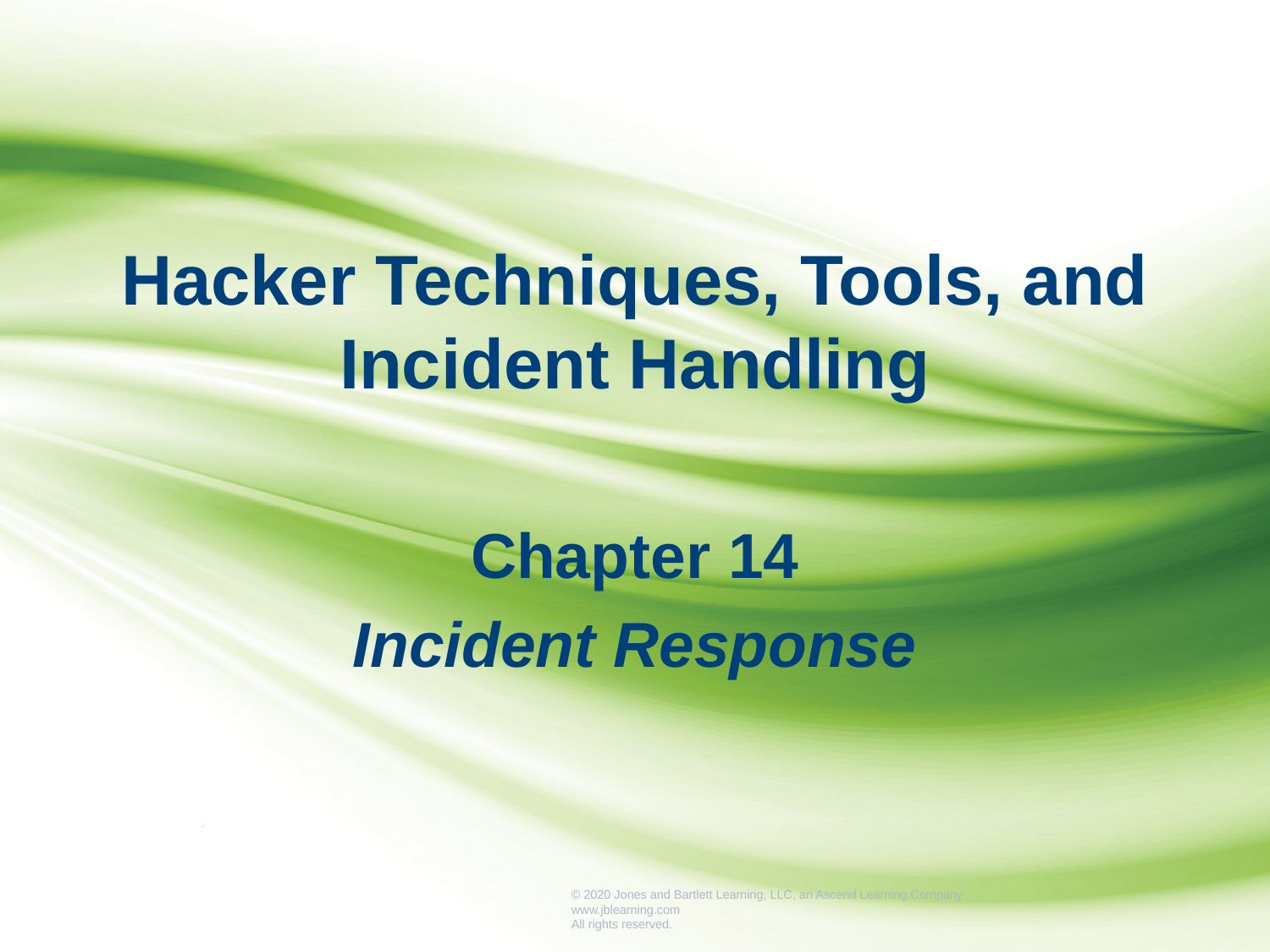

Hacker Techniques, Tools, and Incident Handling

Chapter 14
Incident Response